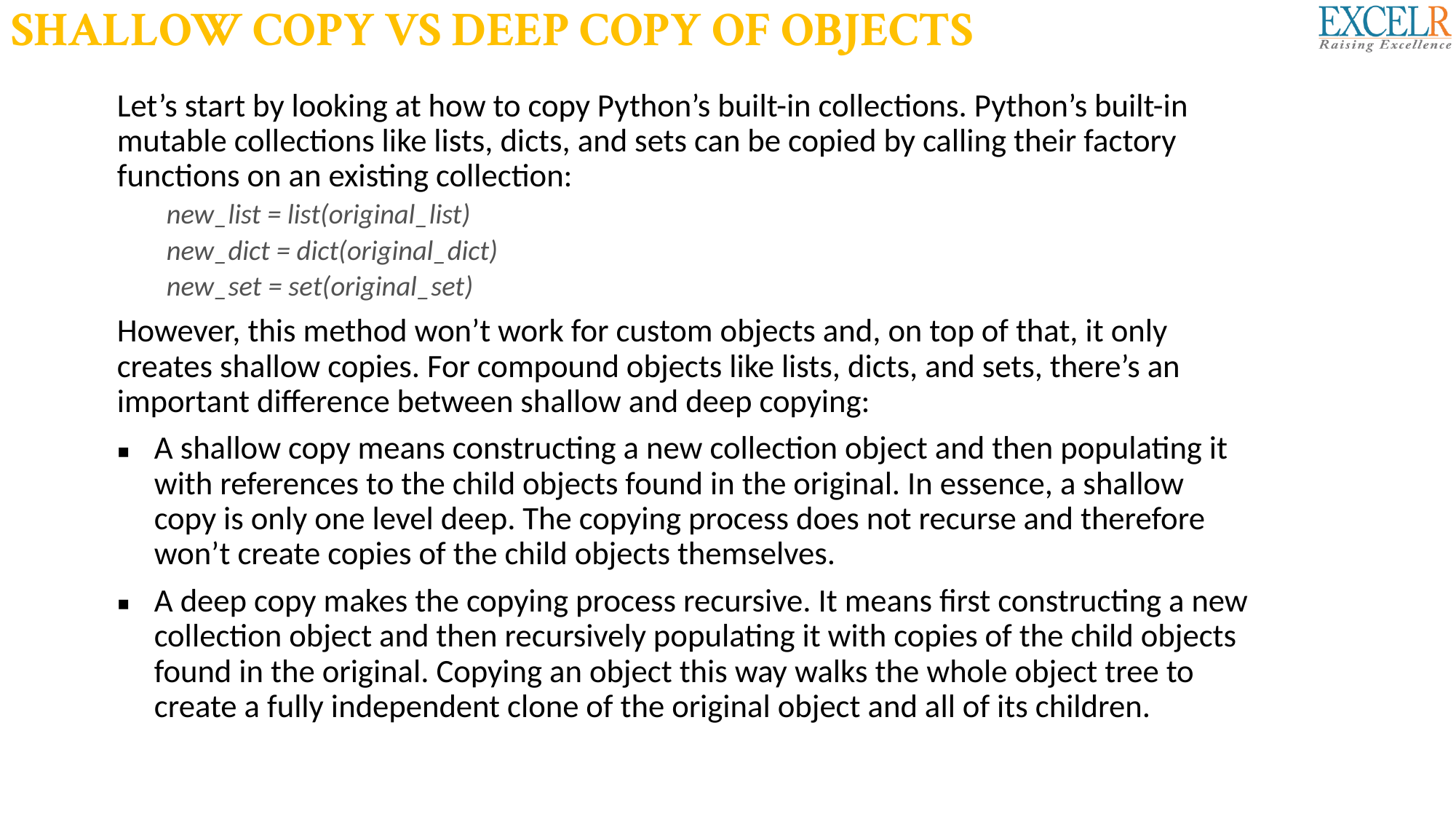

# SHALLOW COPY VS DEEP COPY OF OBJECTS
Let’s start by looking at how to copy Python’s built-in collections. Python’s built-in mutable collections like lists, dicts, and sets can be copied by calling their factory functions on an existing collection:
new_list = list(original_list)
new_dict = dict(original_dict)
new_set = set(original_set)
However, this method won’t work for custom objects and, on top of that, it only creates shallow copies. For compound objects like lists, dicts, and sets, there’s an important difference between shallow and deep copying:
A shallow copy means constructing a new collection object and then populating it with references to the child objects found in the original. In essence, a shallow copy is only one level deep. The copying process does not recurse and therefore won’t create copies of the child objects themselves.
A deep copy makes the copying process recursive. It means first constructing a new collection object and then recursively populating it with copies of the child objects found in the original. Copying an object this way walks the whole object tree to create a fully independent clone of the original object and all of its children.